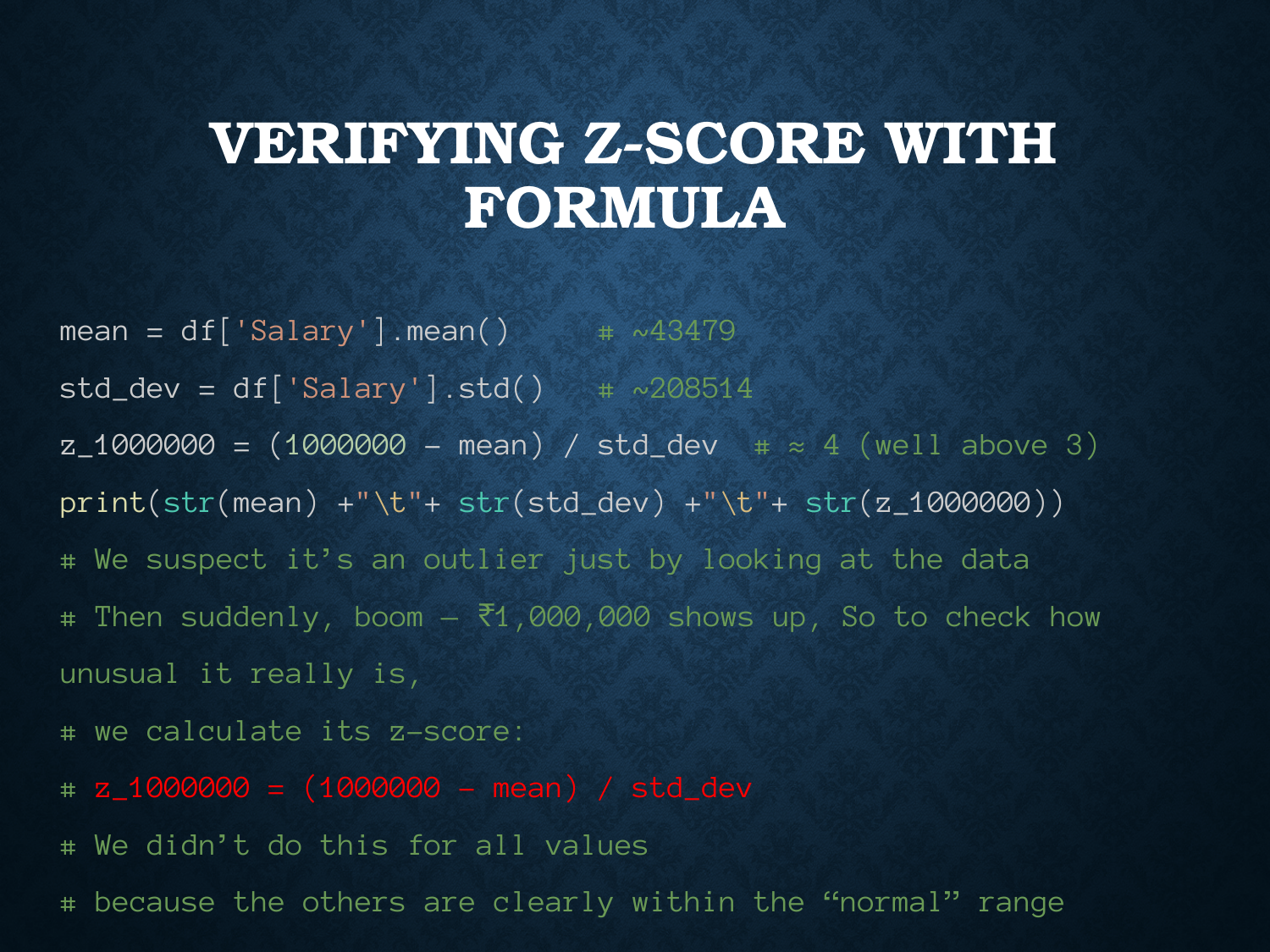

# Verifying z-score with formula
mean = df['Salary'].mean()     # ~43479
std_dev = df['Salary'].std()   # ~208514
z_1000000 = (1000000 - mean) / std_dev  # ≈ 4 (well above 3)
print(str(mean) +"\t"+ str(std_dev) +"\t"+ str(z_1000000))
# We suspect it’s an outlier just by looking at the data
# Then suddenly, boom — ₹1,000,000 shows up, So to check how unusual it really is,
# we calculate its z-score:
# z_1000000 = (1000000 - mean) / std_dev
# We didn’t do this for all values
# because the others are clearly within the “normal” range